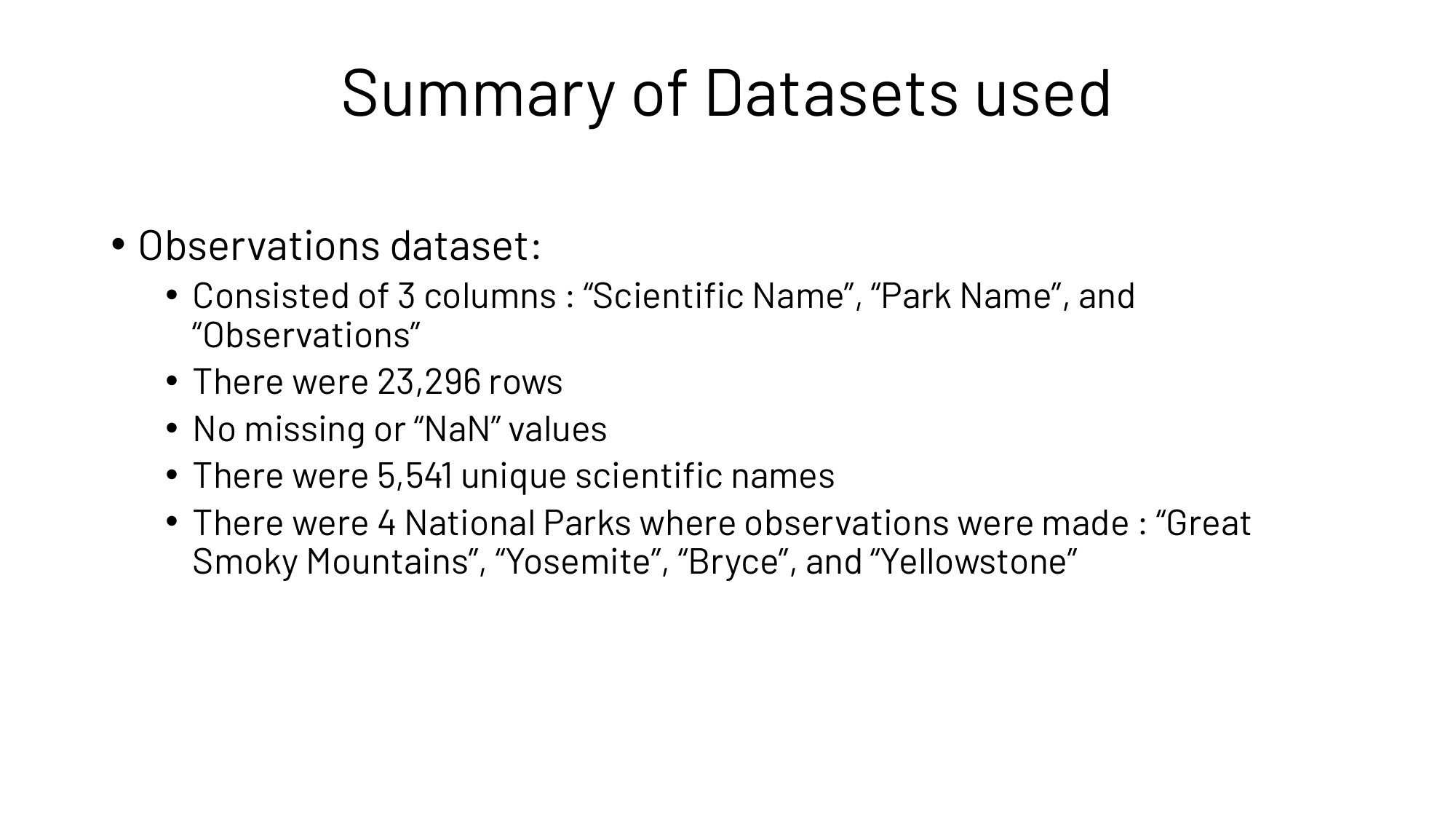

# Summary of Datasets used
Observations dataset:
Consisted of 3 columns : “Scientific Name”, “Park Name”, and “Observations”
There were 23,296 rows
No missing or “NaN” values
There were 5,541 unique scientific names
There were 4 National Parks where observations were made : “Great Smoky Mountains”, “Yosemite”, “Bryce”, and “Yellowstone”